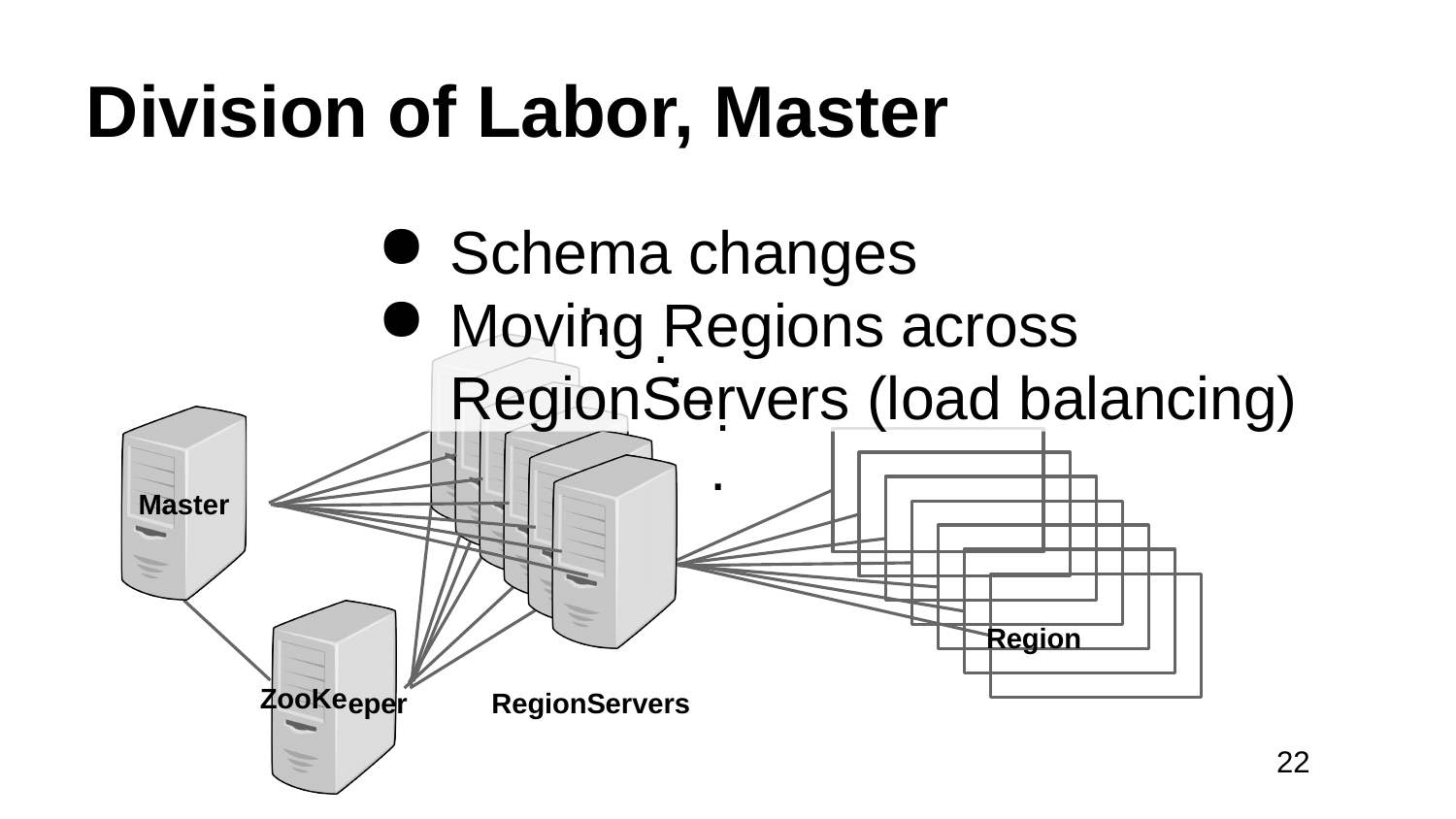

# Division of Labor, Master
Schema changes
Moving Regions across  RegionServers (load balancing)
..
..
..
.

Region

eper	RegionServers

Master

ZooKe
22